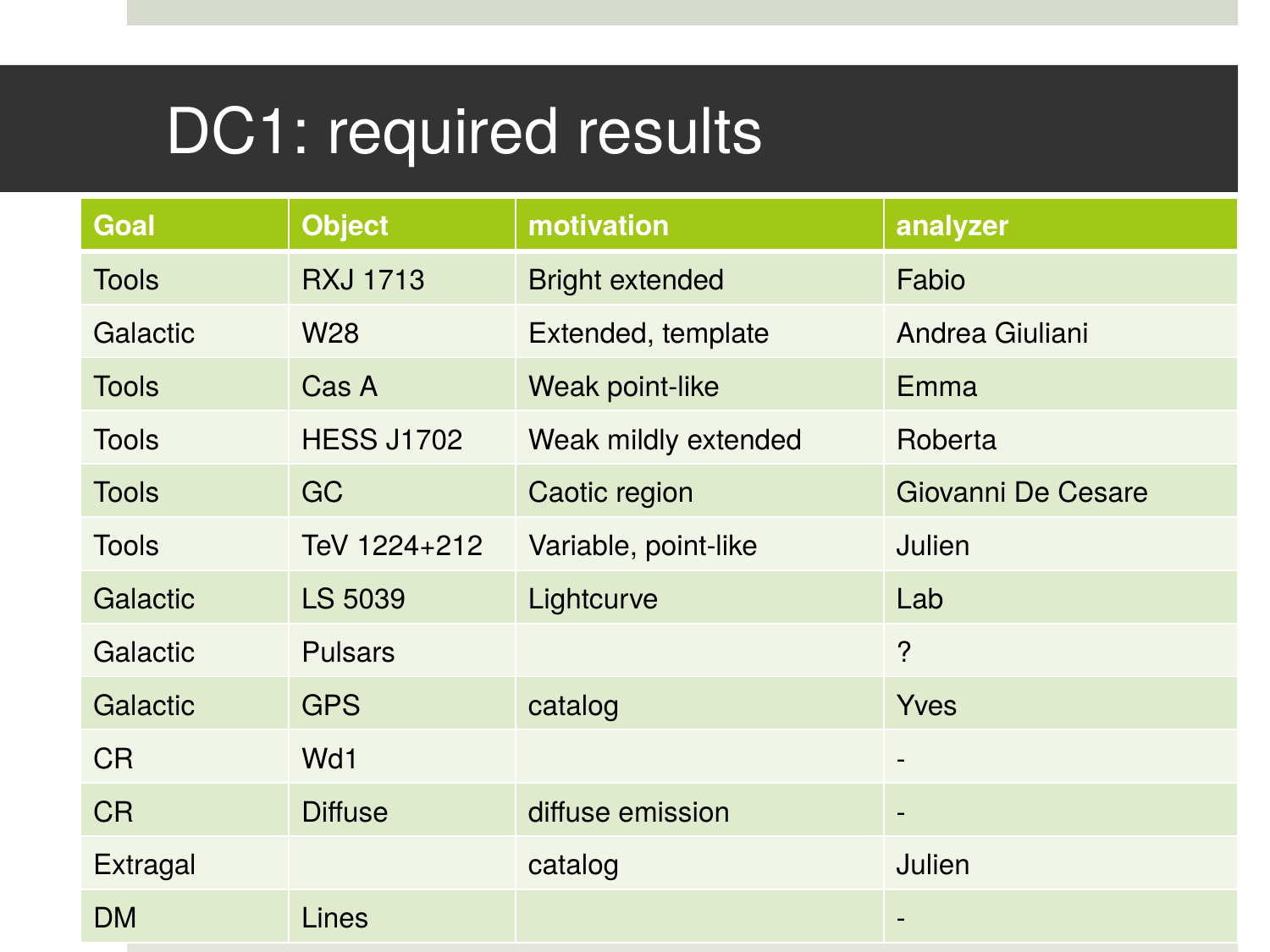

# DC1: required results
| Goal | Object | motivation | analyzer |
| --- | --- | --- | --- |
| Tools | RXJ 1713 | Bright extended | Fabio |
| Galactic | W28 | Extended, template | Andrea Giuliani |
| Tools | Cas A | Weak point-like | Emma |
| Tools | HESS J1702 | Weak mildly extended | Roberta |
| Tools | GC | Caotic region | Giovanni De Cesare |
| Tools | TeV 1224+212 | Variable, point-like | Julien |
| Galactic | LS 5039 | Lightcurve | Lab |
| Galactic | Pulsars |  | ? |
| Galactic | GPS | catalog | Yves |
| CR | Wd1 |  | - |
| CR | Diffuse | diffuse emission | - |
| Extragal |  | catalog | Julien |
| DM | Lines |  | - |